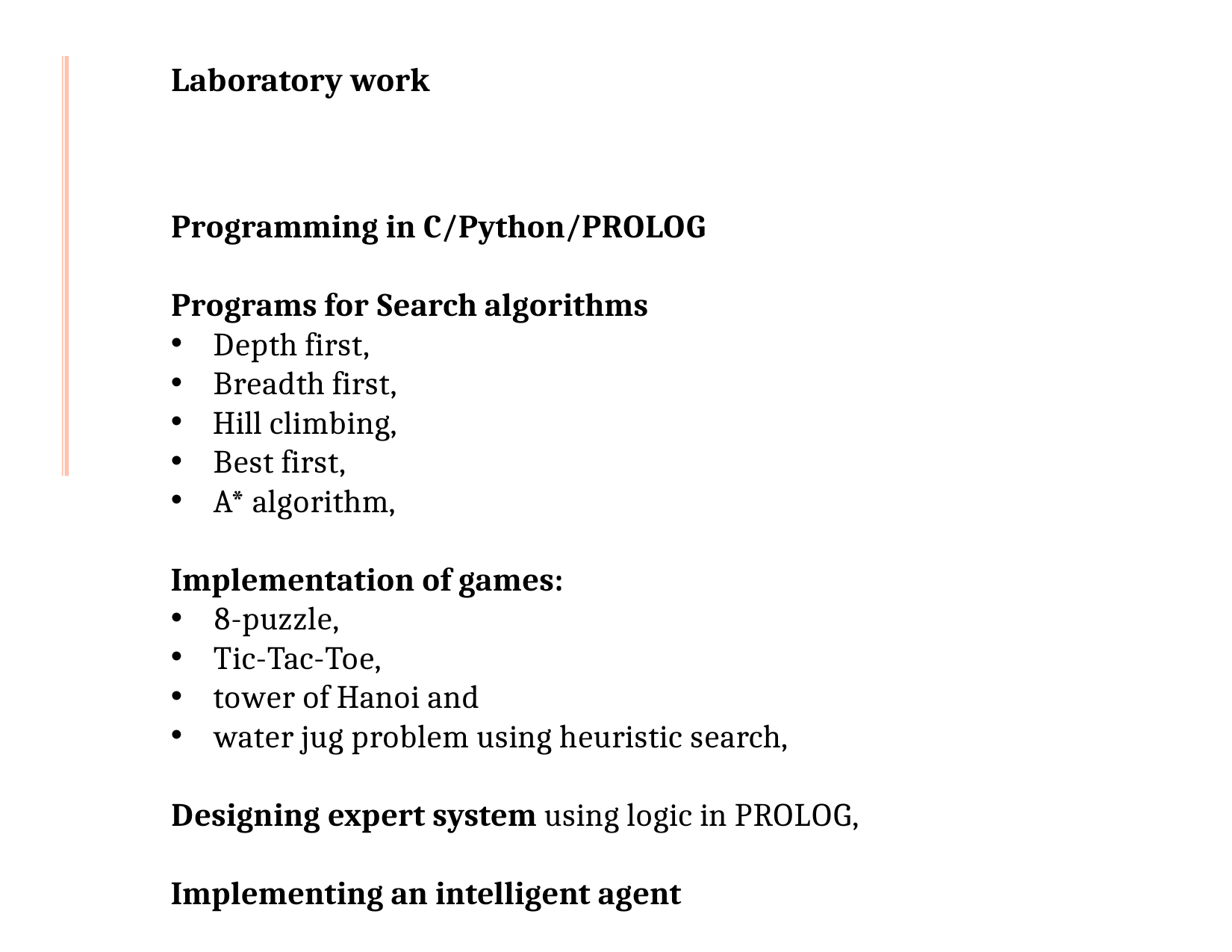

# Laboratory work
Programming in C/Python/PROLOG

Programs for Search algorithms
Depth first,
Breadth first,
Hill climbing,
Best first,
A* algorithm,

Implementation of games:
8-puzzle,
Tic-Tac-Toe,
tower of Hanoi and
water jug problem using heuristic search,

Designing expert system using logic in PROLOG,

Implementing an intelligent agent